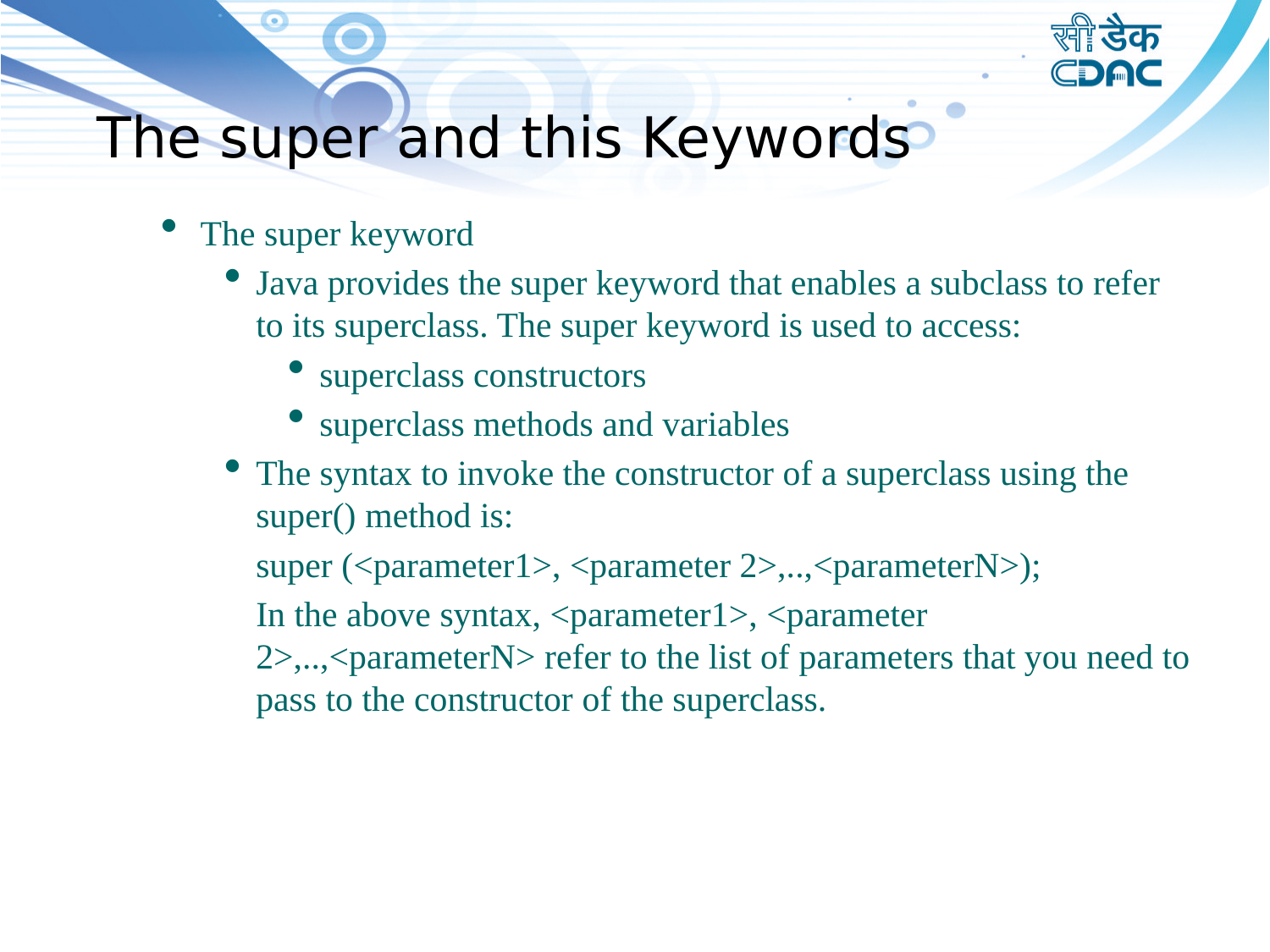

The super and this Keywords

The super keyword
Java provides the super keyword that enables a subclass to refer to its superclass. The super keyword is used to access:
superclass constructors
superclass methods and variables
The syntax to invoke the constructor of a superclass using the super() method is:
	super (<parameter1>, <parameter 2>,..,<parameterN>);
	In the above syntax, <parameter1>, <parameter 2>,..,<parameterN> refer to the list of parameters that you need to pass to the constructor of the superclass.